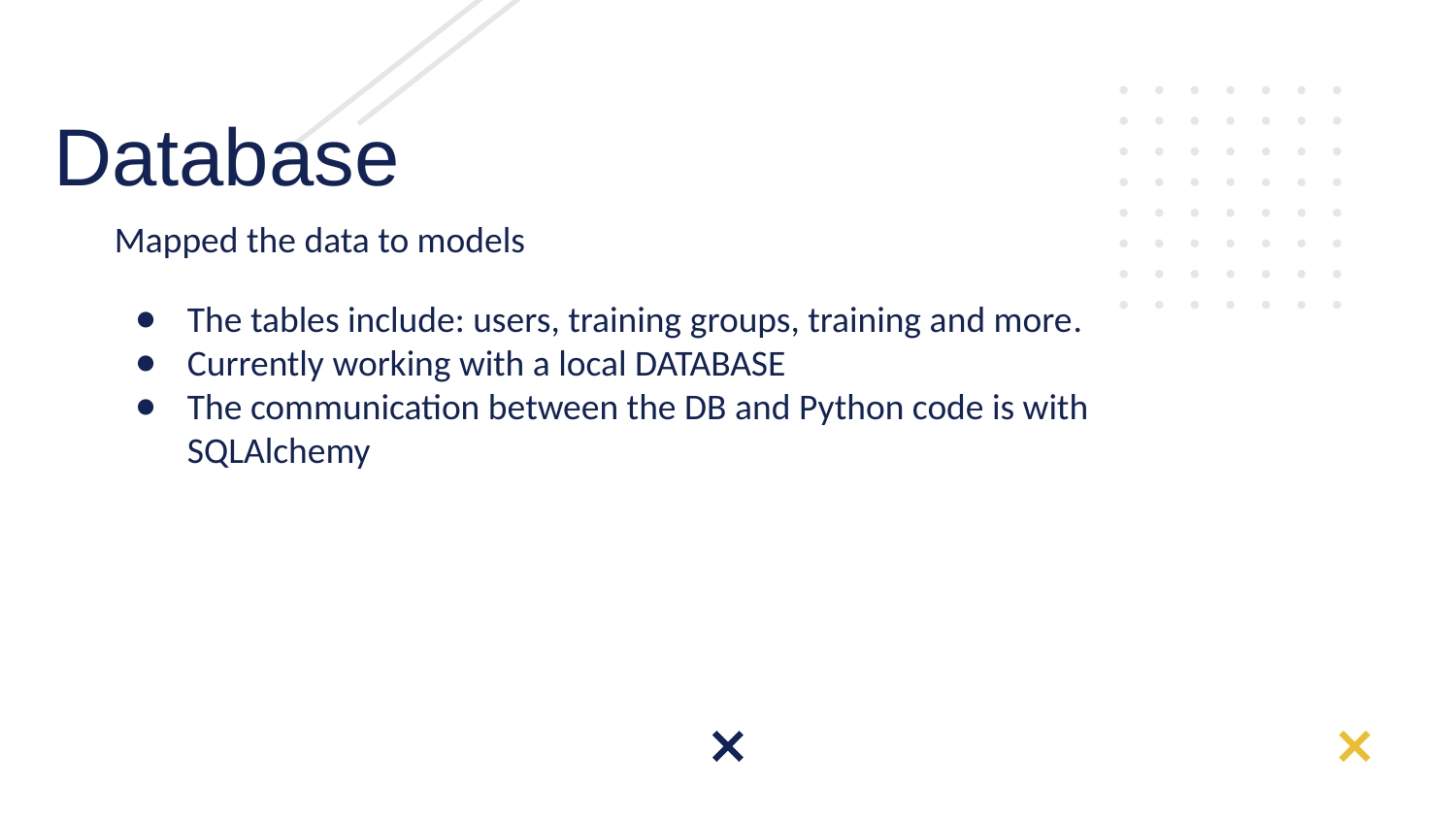

# Database
Mapped the data to models

The tables include: users, training groups, training and more.
Currently working with a local DATABASE
The communication between the DB and Python code is with SQLAlchemy